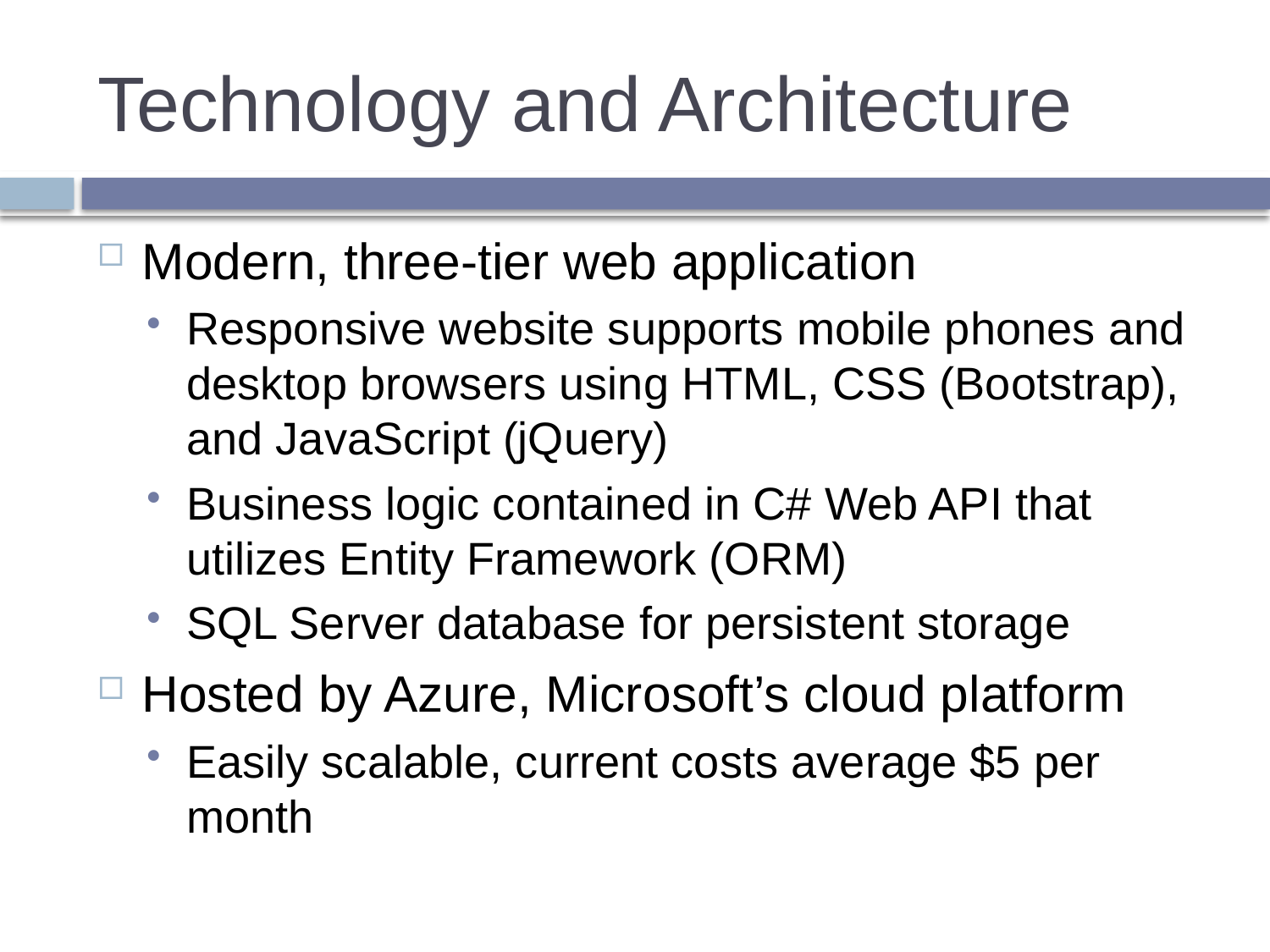

# Technology and Architecture
Modern, three-tier web application
Responsive website supports mobile phones and desktop browsers using HTML, CSS (Bootstrap), and JavaScript (jQuery)
Business logic contained in C# Web API that utilizes Entity Framework (ORM)
SQL Server database for persistent storage
Hosted by Azure, Microsoft’s cloud platform
Easily scalable, current costs average $5 per month